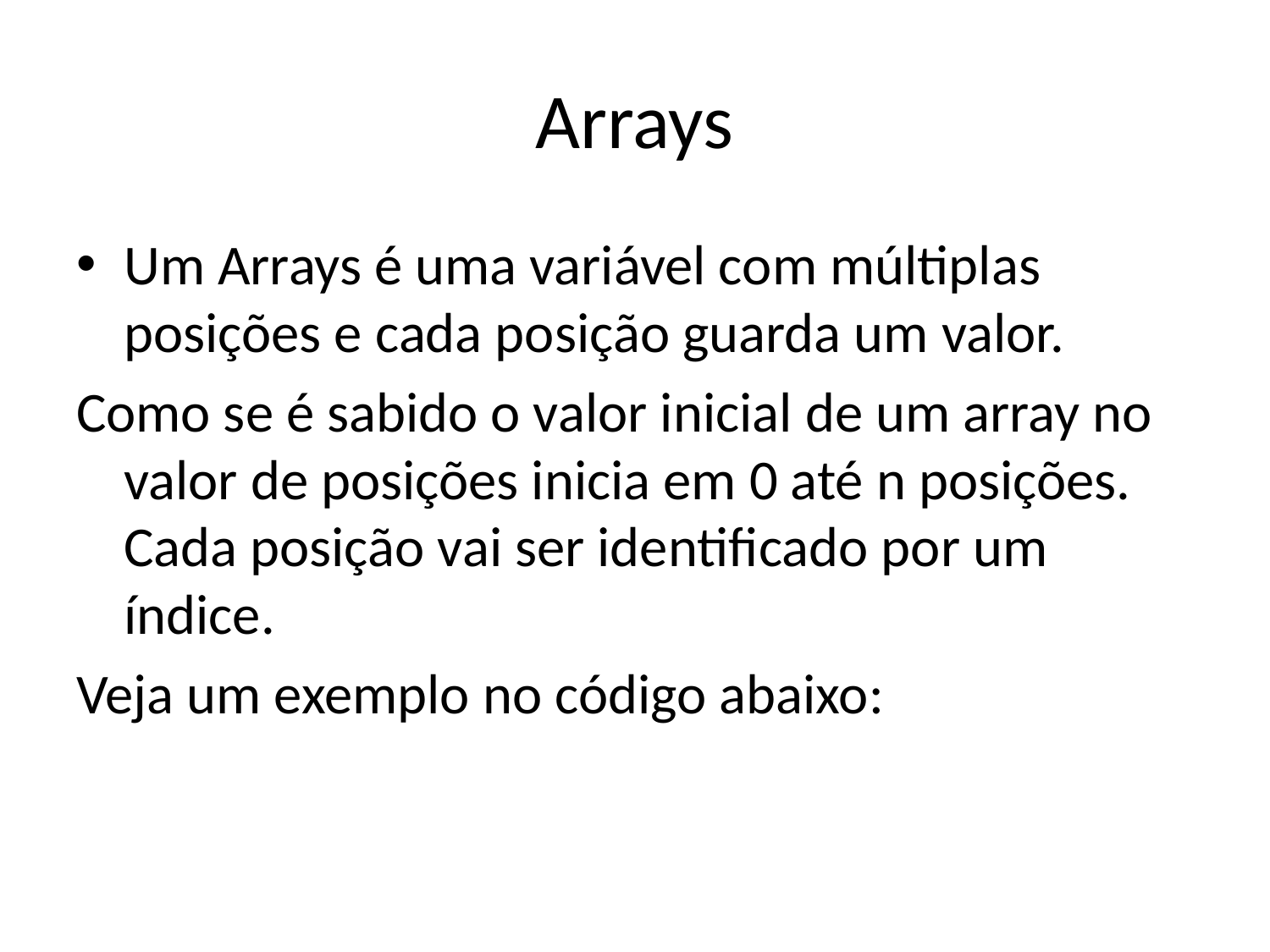

# Arrays
Um Arrays é uma variável com múltiplas posições e cada posição guarda um valor.
Como se é sabido o valor inicial de um array no valor de posições inicia em 0 até n posições. Cada posição vai ser identificado por um índice.
Veja um exemplo no código abaixo: